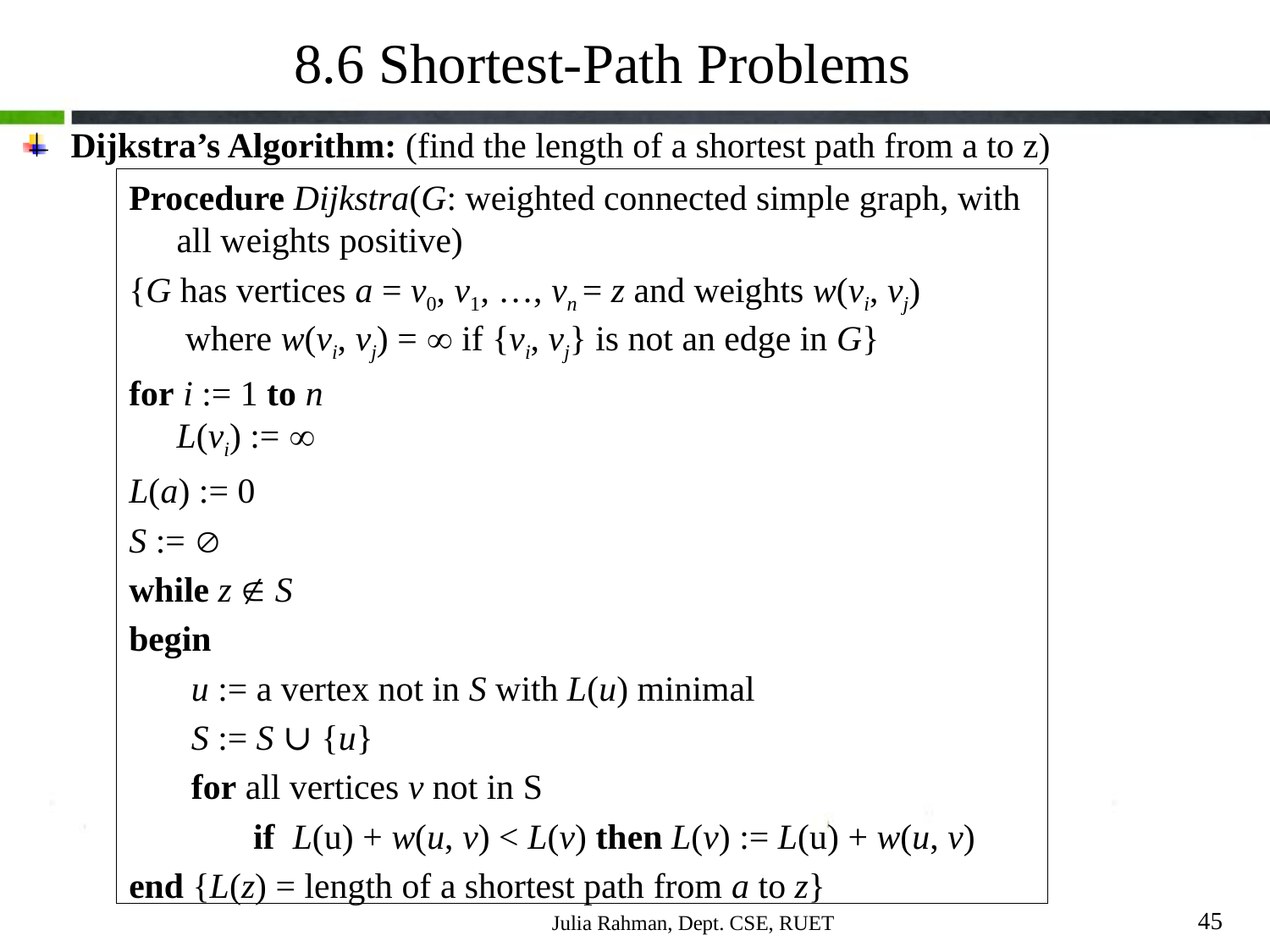

8.6 Shortest-Path Problems
Dijkstra’s Algorithm: (find the length of a shortest path from a to z)
Procedure Dijkstra(G: weighted connected simple graph, with all weights positive)
{G has vertices a = v0, v1, …, vn = z and weights w(vi, vj)
 where w(vi, vj) = ∞ if {vi, vj} is not an edge in G}
for i := 1 to n
L(vi) := ∞
L(a) := 0
S := ∅
while z ∉ S
begin
       u := a vertex not in S with L(u) minimal
       S := S ∪ {u}
       for all vertices v not in S
              if  L(u) + w(u, v) < L(v) then L(v) := L(u) + w(u, v)
end {L(z) = length of a shortest path from a to z}
45
Julia Rahman, Dept. CSE, RUET